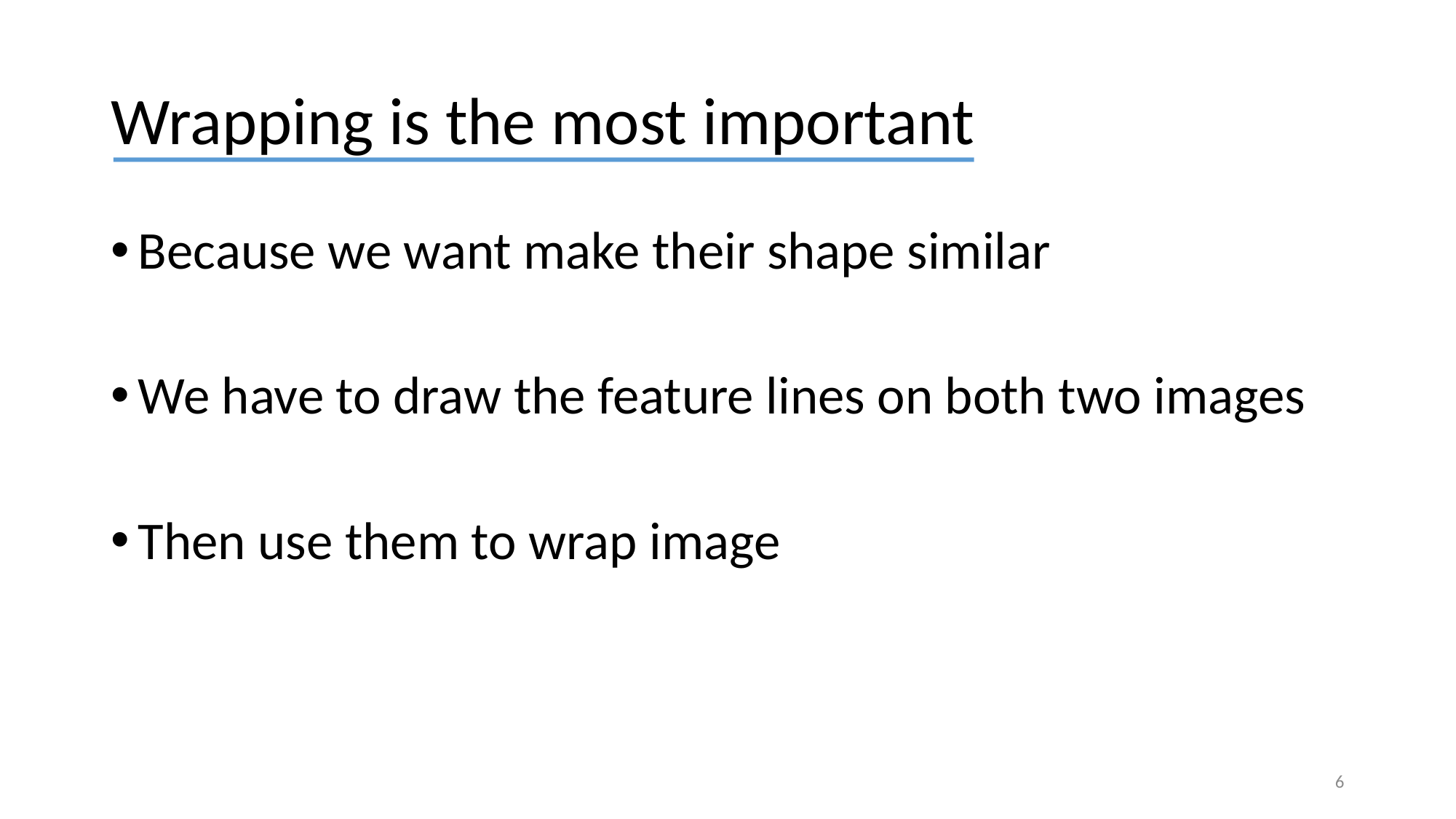

# Wrapping is the most important

Because we want make their shape similar

We have to draw the feature lines on both two images

Then use them to wrap image

6